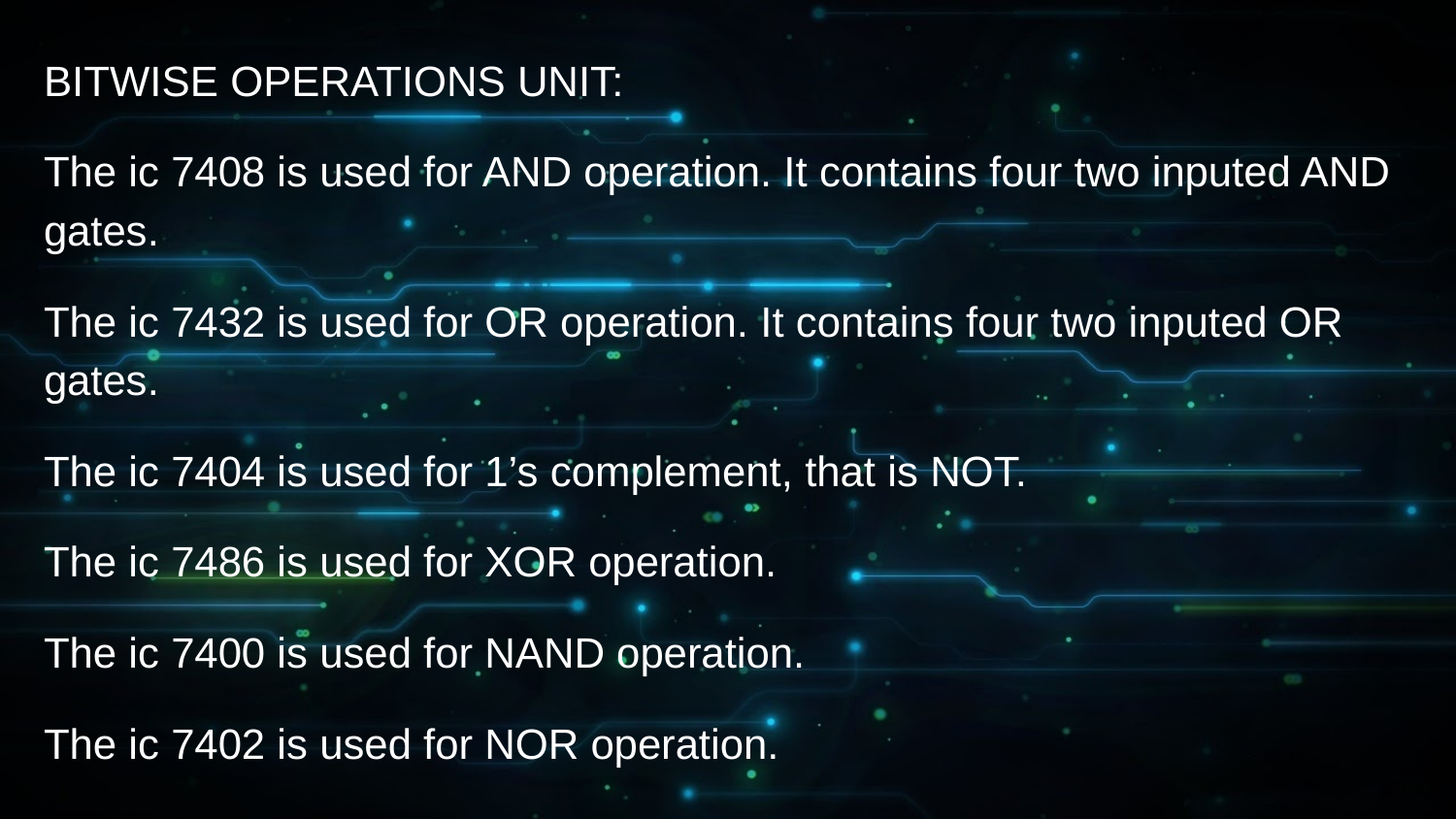

BITWISE OPERATIONS UNIT:
The ic 7408 is used for AND operation. It contains four two inputed AND gates.
The ic 7432 is used for OR operation. It contains four two inputed OR gates.
The ic 7404 is used for 1’s complement, that is NOT.
The ic 7486 is used for XOR operation.
The ic 7400 is used for NAND operation.
The ic 7402 is used for NOR operation.